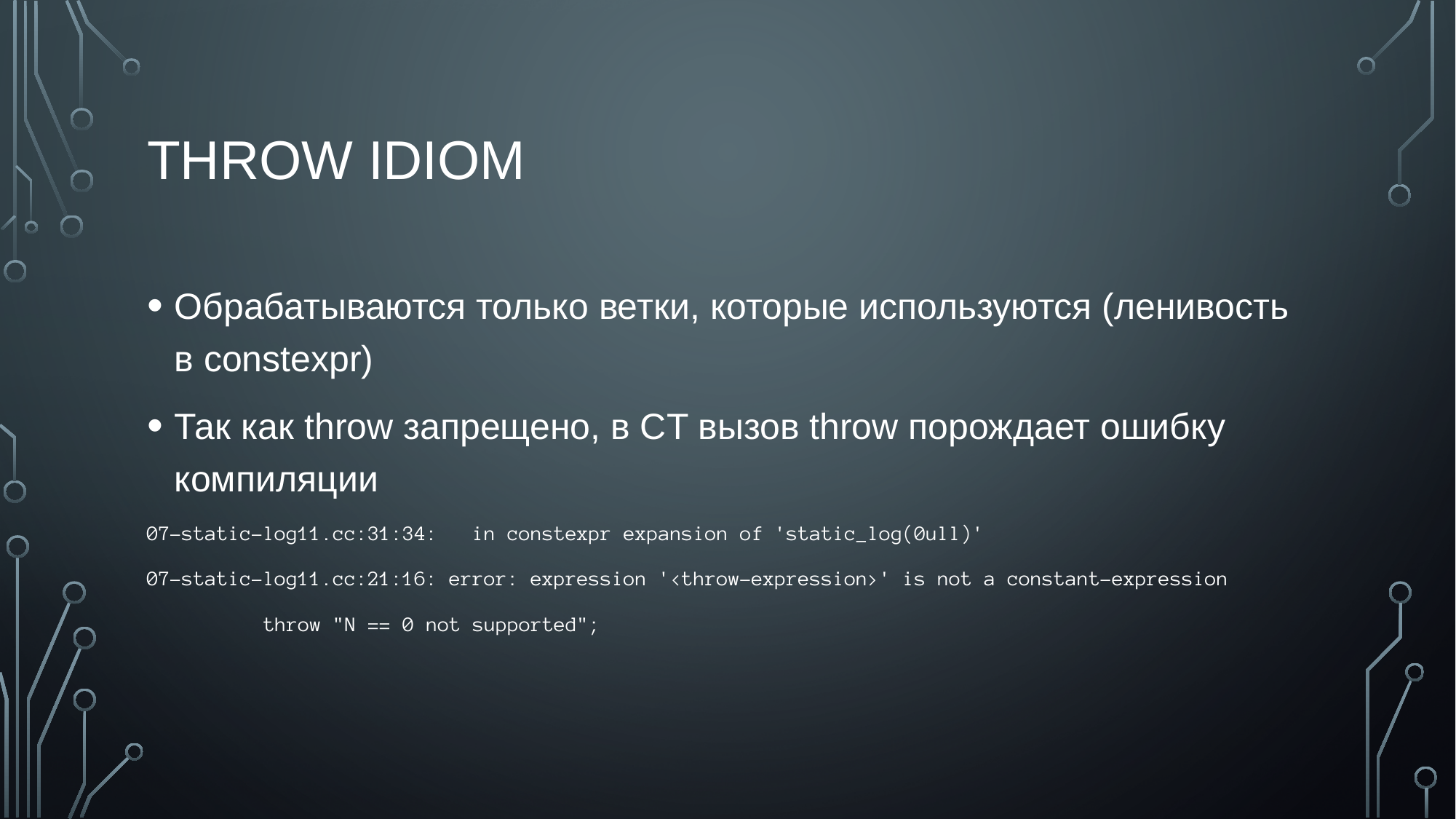

# THROW IDIOM
Обрабатываются только ветки, которые используются (ленивость в constexpr)
Так как throw запрещено, в CT вызов throw порождает ошибку компиляции
07-static-log11.cc:31:34:   in constexpr expansion of 'static_log(0ull)'
07-static-log11.cc:21:16: error: expression '<throw-expression>' is not a constant-expression
          throw "N == 0 not supported";